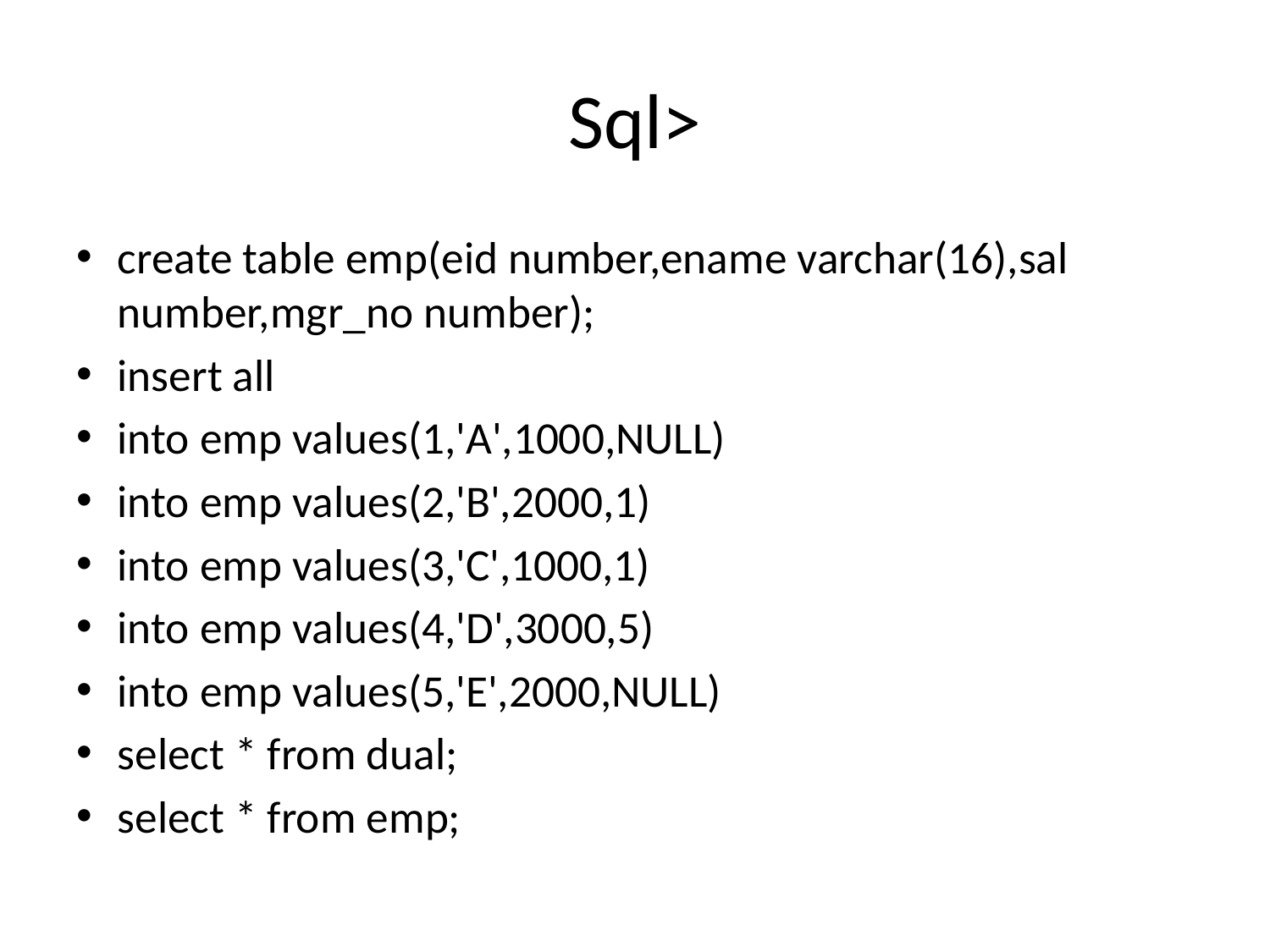

# Sql>
create table emp(eid number,ename varchar(16),sal number,mgr_no number);
insert all
into emp values(1,'A',1000,NULL)
into emp values(2,'B',2000,1)
into emp values(3,'C',1000,1)
into emp values(4,'D',3000,5)
into emp values(5,'E',2000,NULL)
select * from dual;
select * from emp;